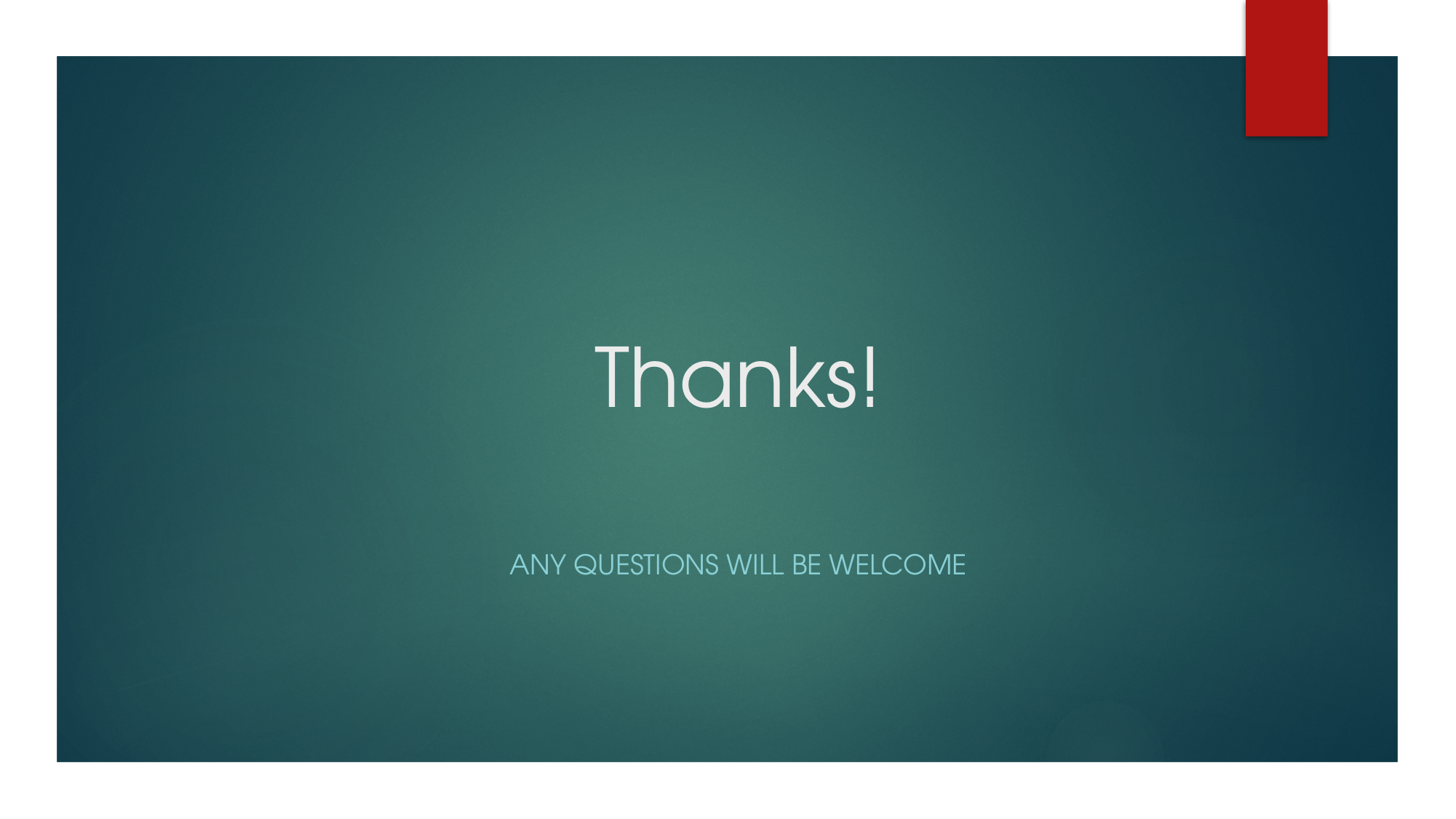

# Thanks!
Any Questions will be welcome